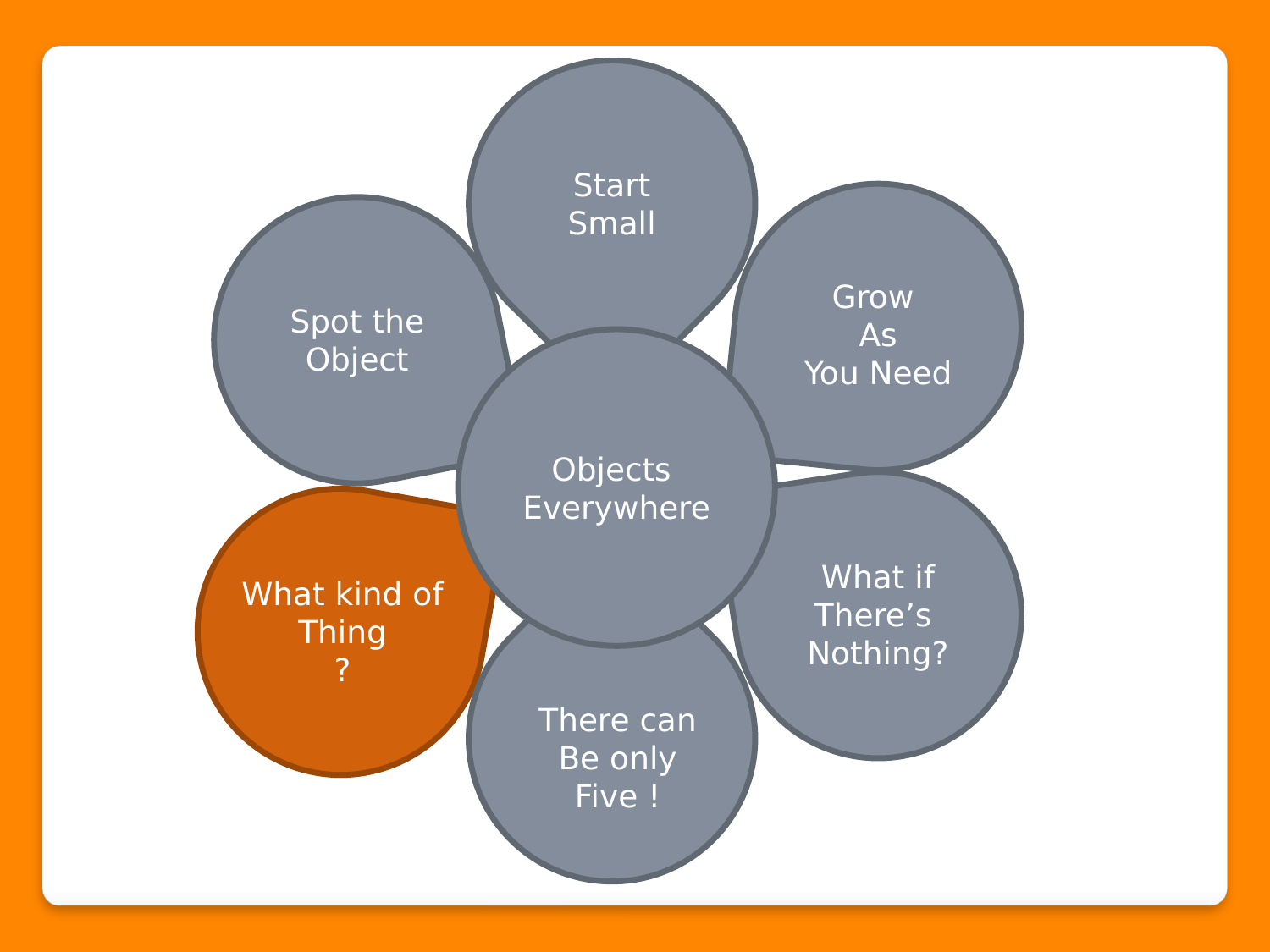

Start
Small

Grow
As
You Need
Spot the
Object
Objects
Everywhere

What if
There’s
Nothing?
What kind of
Thing
?

There can
Be only
Five !